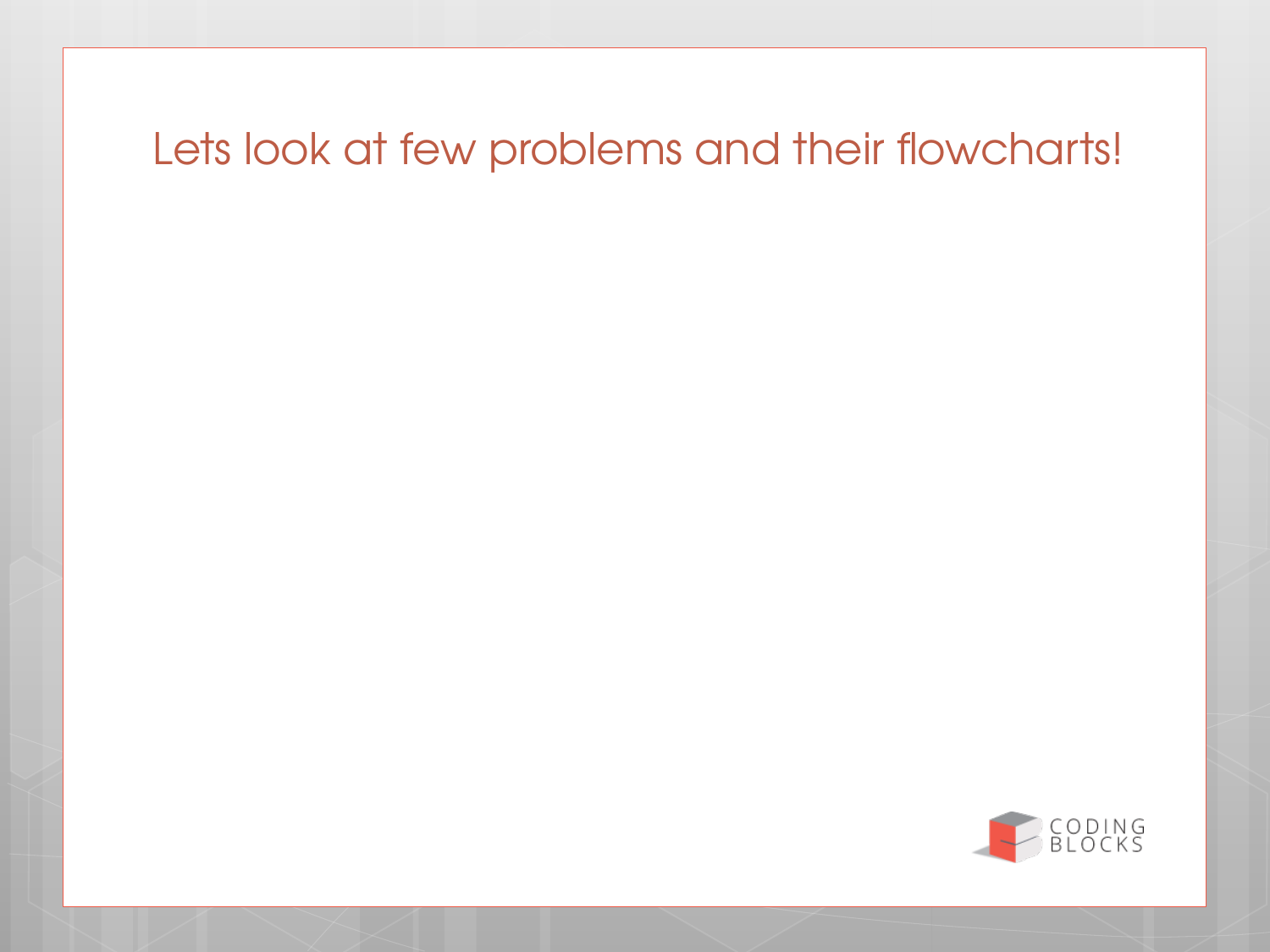

27
# Lets look at few problems and their flowcharts!